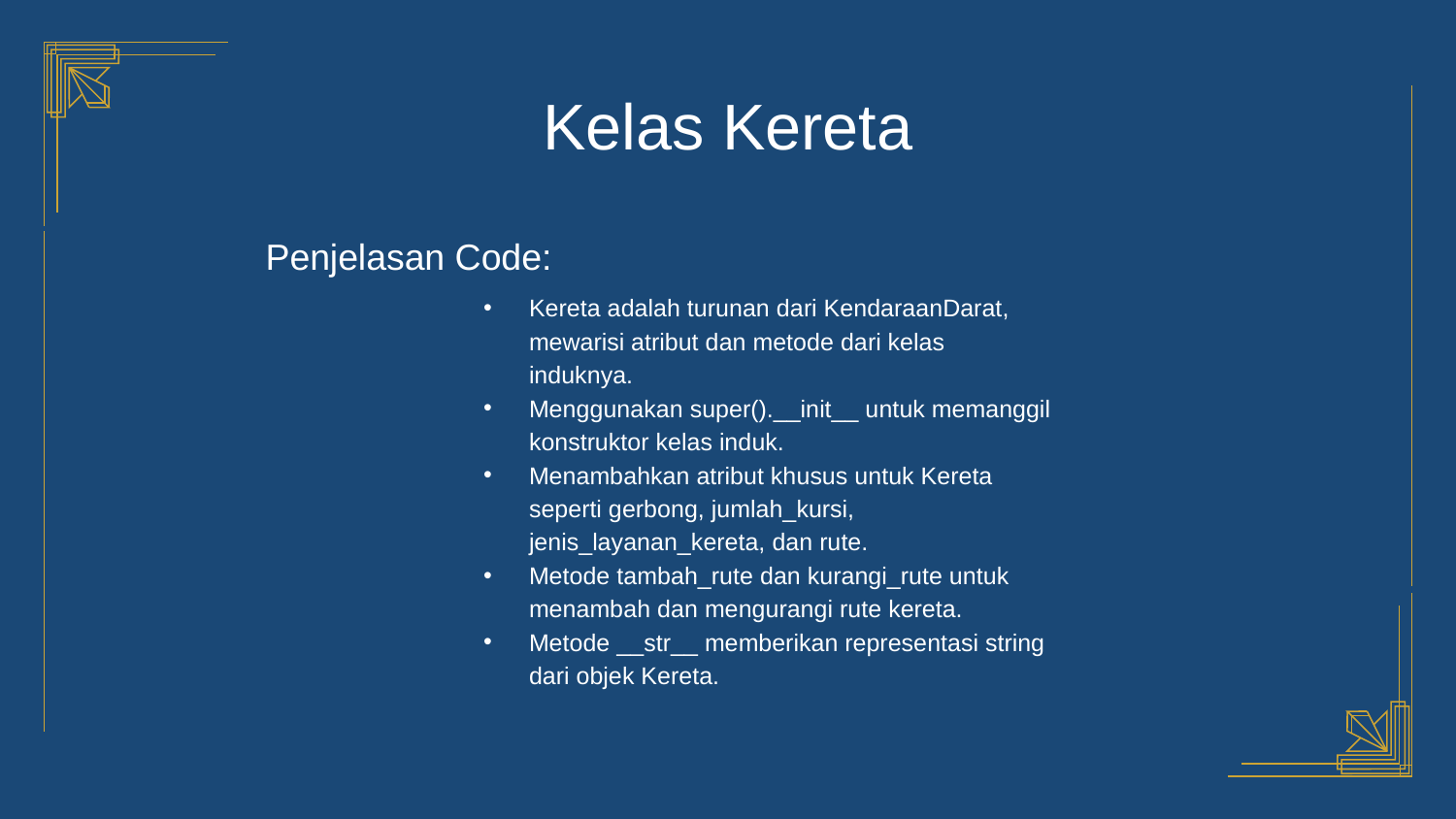

# Kelas Kereta
Penjelasan Code:
Kereta adalah turunan dari KendaraanDarat, mewarisi atribut dan metode dari kelas induknya.
Menggunakan super().__init__ untuk memanggil konstruktor kelas induk.
Menambahkan atribut khusus untuk Kereta seperti gerbong, jumlah_kursi, jenis_layanan_kereta, dan rute.
Metode tambah_rute dan kurangi_rute untuk menambah dan mengurangi rute kereta.
Metode __str__ memberikan representasi string dari objek Kereta.